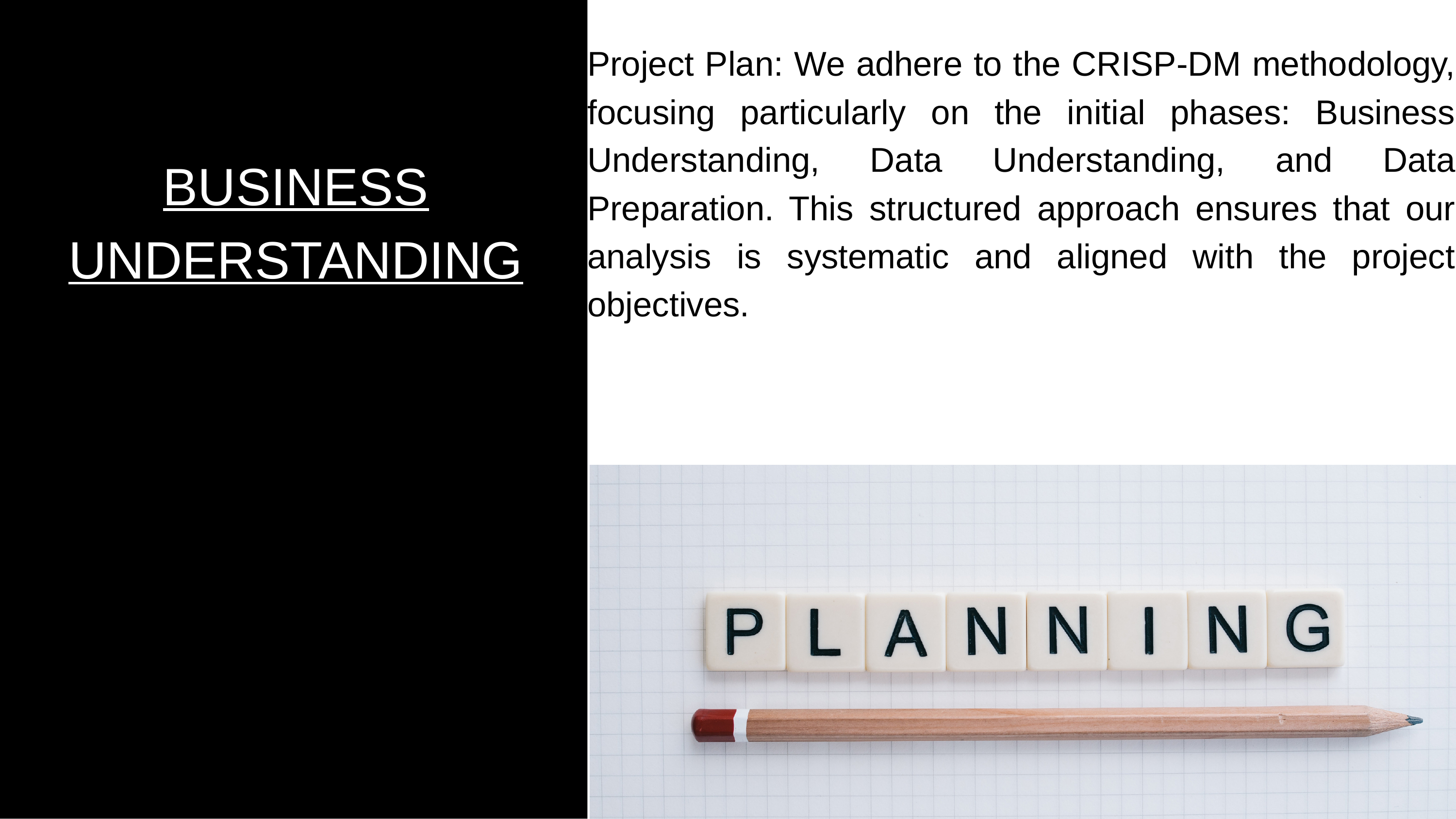

Project Plan: We adhere to the CRISP-DM methodology, focusing particularly on the initial phases: Business Understanding, Data Understanding, and Data Preparation. This structured approach ensures that our analysis is systematic and aligned with the project objectives.

BUSINESS UNDERSTANDING